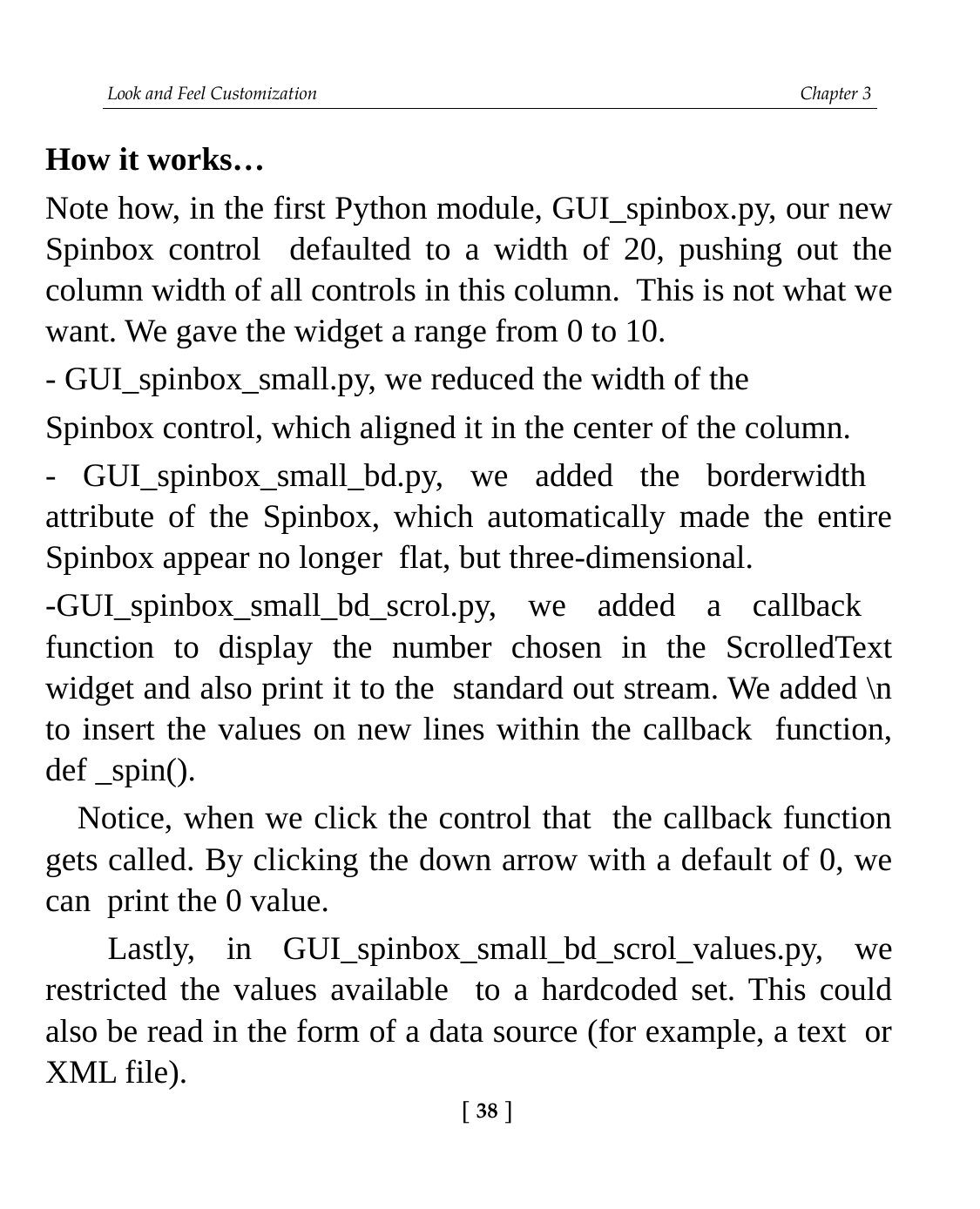

Look and Feel Customization
Chapter 3

How it works…
Note how, in the first Python module, GUI_spinbox.py, our new Spinbox control  defaulted to a width of 20, pushing out the column width of all controls in this column.  This is not what we want. We gave the widget a range from 0 to 10.
- GUI_spinbox_small.py, we reduced the width of the
Spinbox control, which aligned it in the center of the column.
- GUI_spinbox_small_bd.py, we added the borderwidth  attribute of the Spinbox, which automatically made the entire Spinbox appear no longer  flat, but three-dimensional.
-GUI_spinbox_small_bd_scrol.py, we added a callback  function to display the number chosen in the ScrolledText widget and also print it to the  standard out stream. We added \n to insert the values on new lines within the callback  function, def _spin().
   Notice, when we click the control that  the callback function gets called. By clicking the down arrow with a default of 0, we can  print the 0 value.
  Lastly, in GUI_spinbox_small_bd_scrol_values.py, we restricted the values available  to a hardcoded set. This could also be read in the form of a data source (for example, a text  or XML file).
[ 38 ]